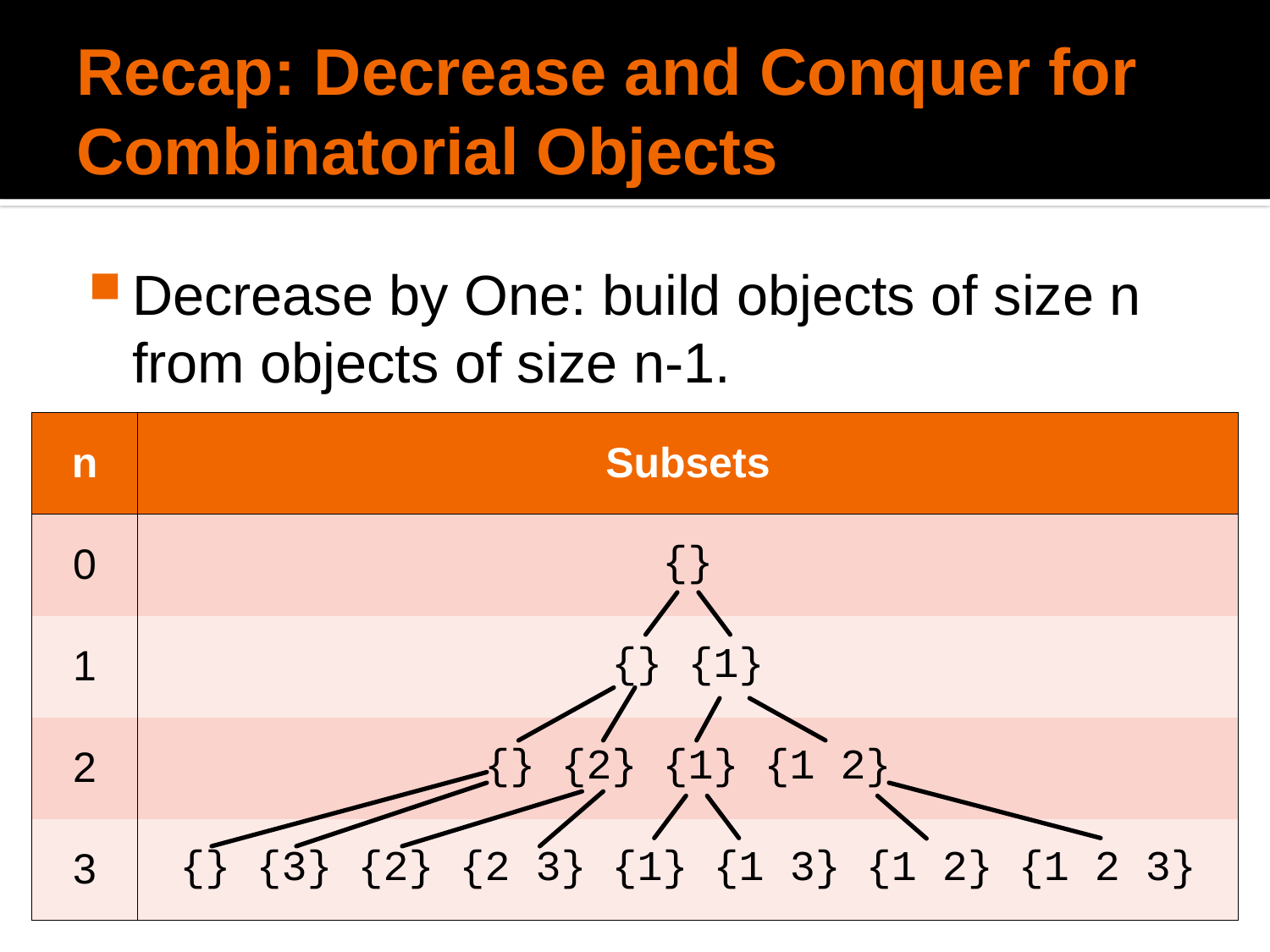

# Recap: Decrease and Conquer for Combinatorial Objects
Decrease by One: build objects of size n from objects of size n-1.
| n | Subsets |
| --- | --- |
| 0 | {} |
| 1 | {} {1} |
| 2 | {} {2} {1} {1 2} |
| 3 | {} {3} {2} {2 3} {1} {1 3} {1 2} {1 2 3} |